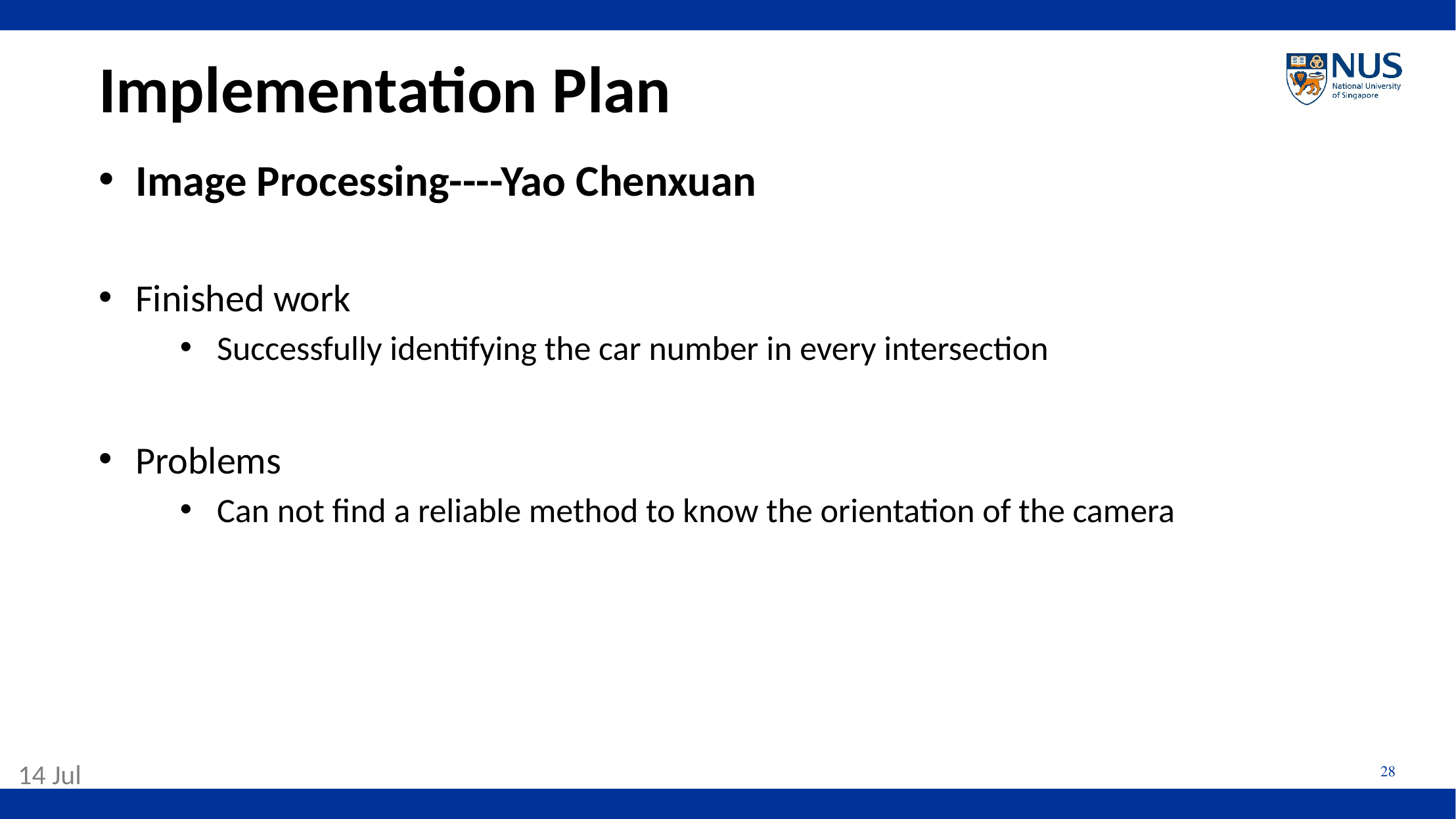

# Implementation Plan
Image Processing----Yao Chenxuan

Finished work
Successfully identifying the car number in every intersection

Problems
Can not find a reliable method to know the orientation of the camera
 14 Jul
28